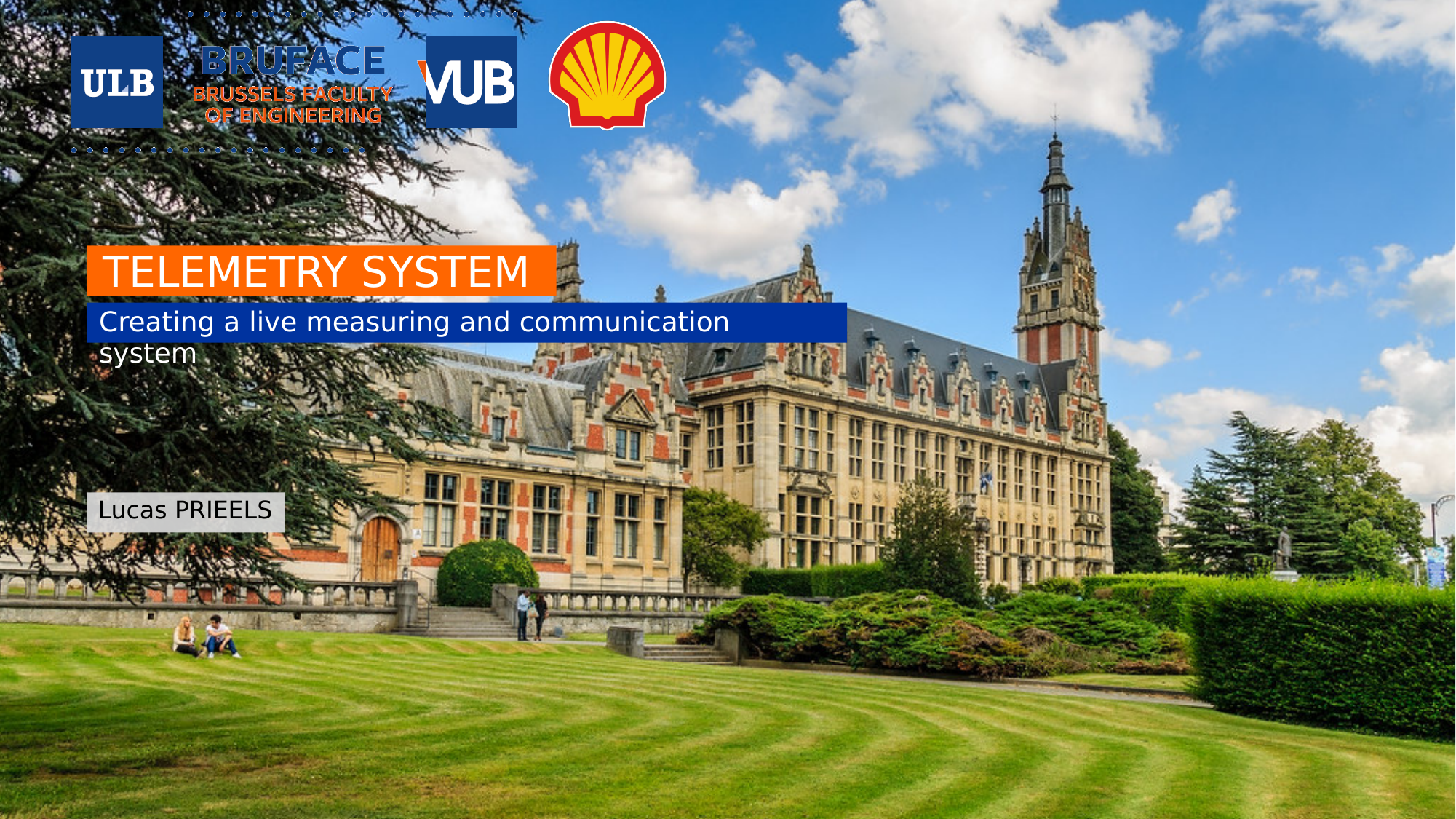

# TELEMETRY SYSTEM
Creating a live measuring and communication system
Lucas PRIEELS